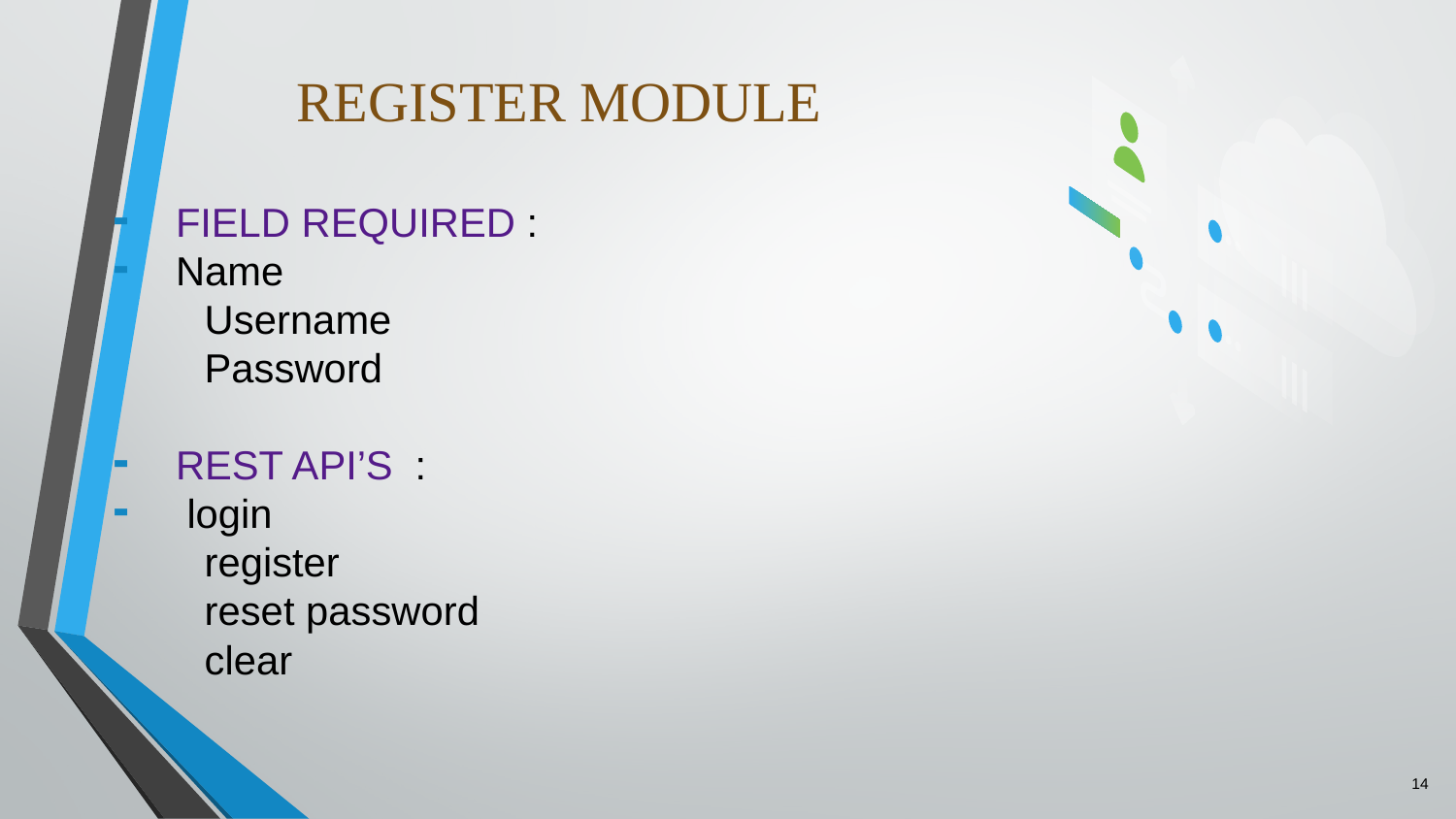

# REGISTER MODULE
FIELD REQUIRED :
Name
        Username
        Password

REST API’S  :
 login
        register
        reset password
        clear

14